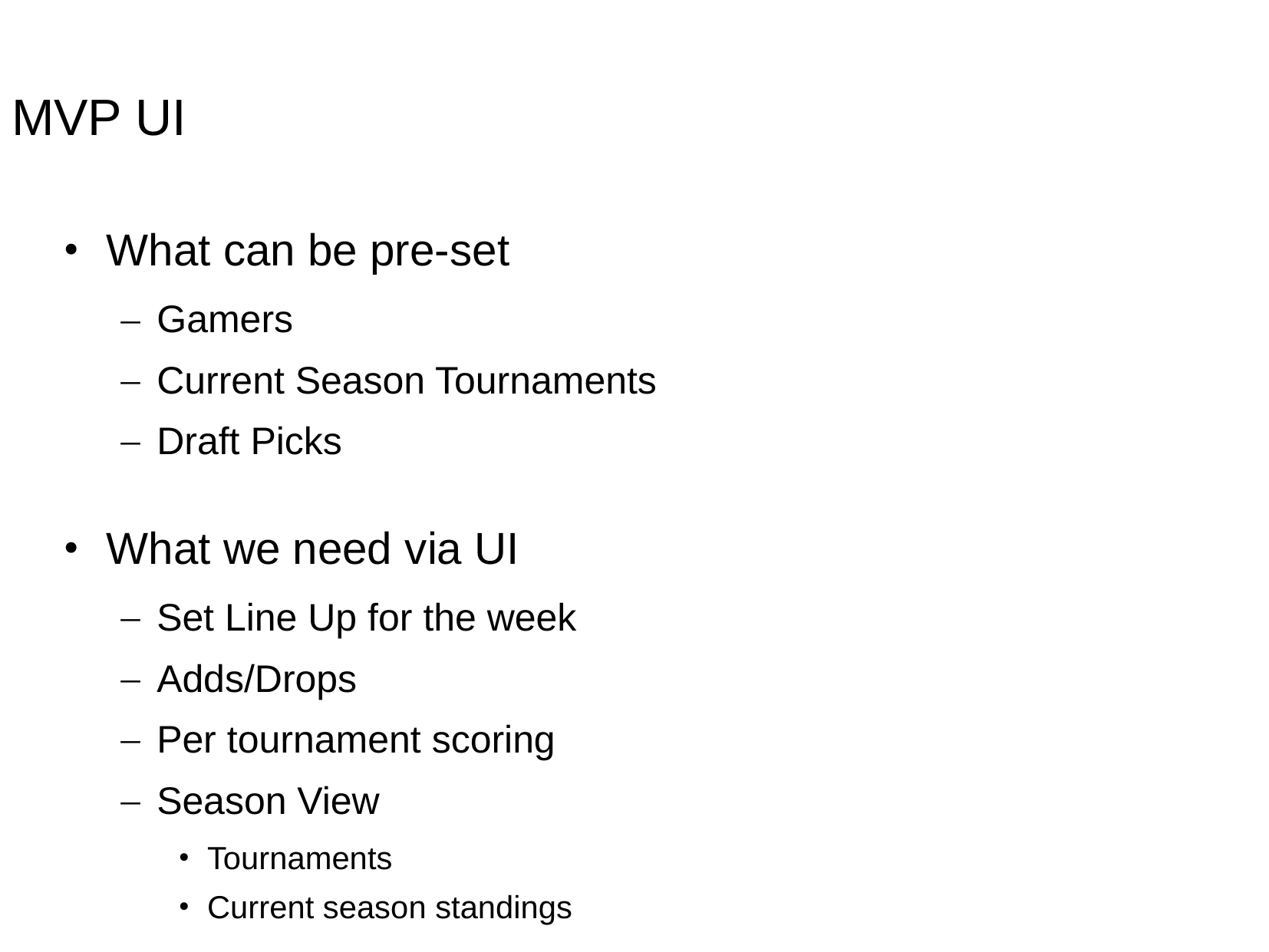

# MVP UI
What can be pre-set
Gamers
Current Season Tournaments
Draft Picks
What we need via UI
Set Line Up for the week
Adds/Drops
Per tournament scoring
Season View
Tournaments
Current season standings